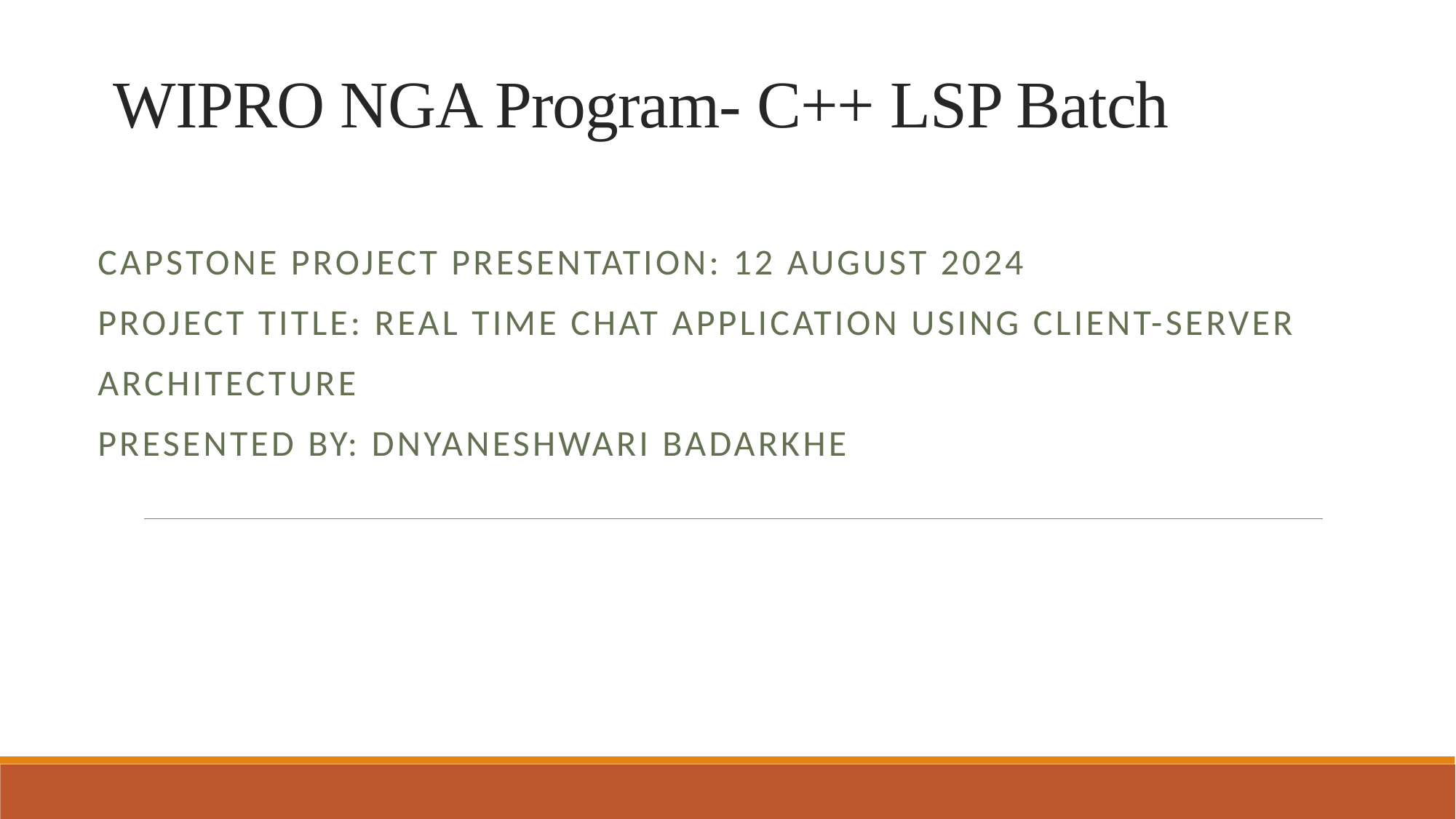

# WIPRO NGA Program- C++ LSP Batch
Capstone Project Presentation: 12 August 2024
Project title: real time chat application using client-server
Architecture
Presented by: Dnyaneshwari Badarkhe